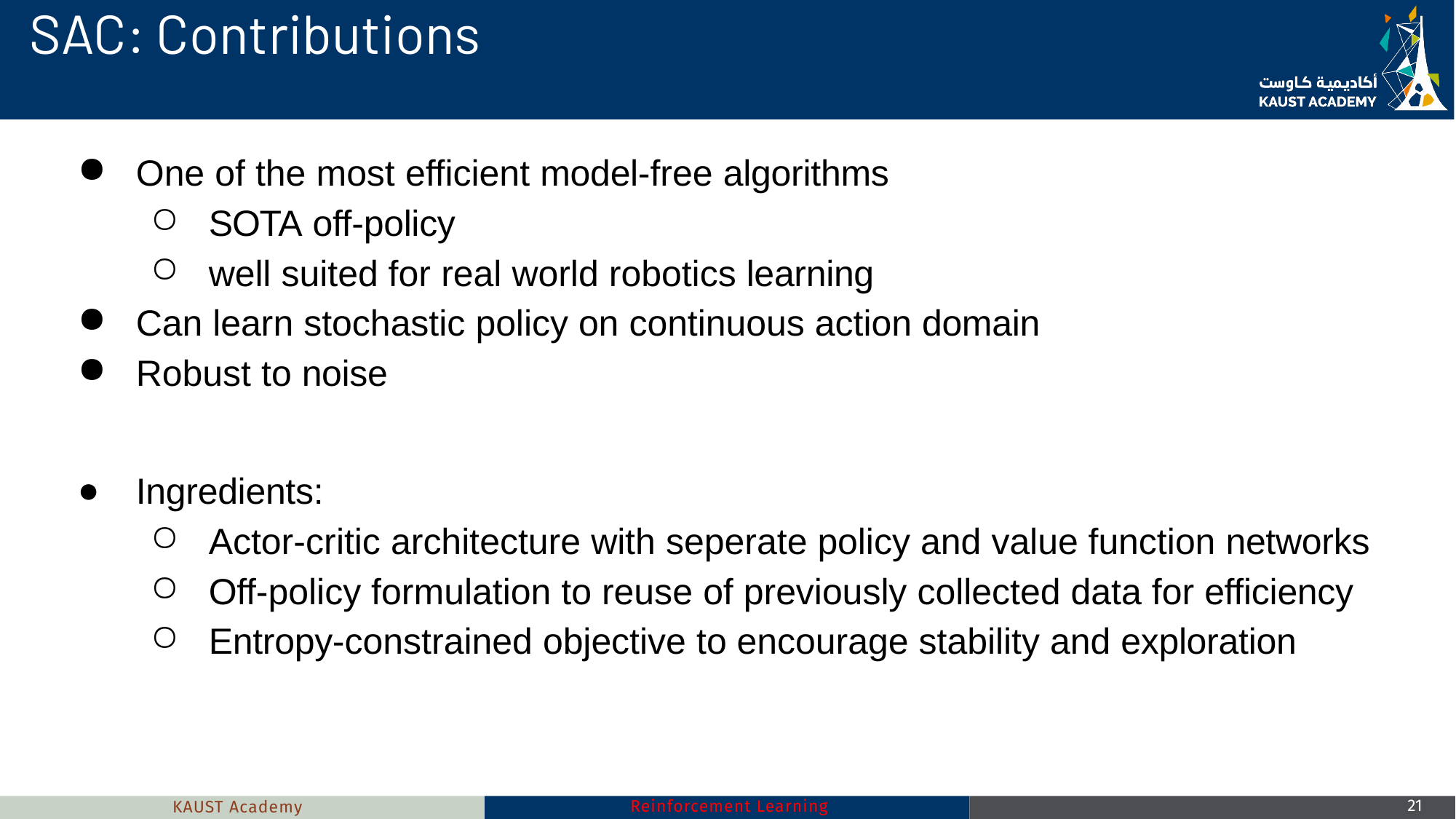

# SAC: Contributions
One of the most efficient model-free algorithms
SOTA off-policy
well suited for real world robotics learning
Can learn stochastic policy on continuous action domain
Robust to noise

Ingredients:
Actor-critic architecture with seperate policy and value function networks
Off-policy formulation to reuse of previously collected data for efficiency
Entropy-constrained objective to encourage stability and exploration